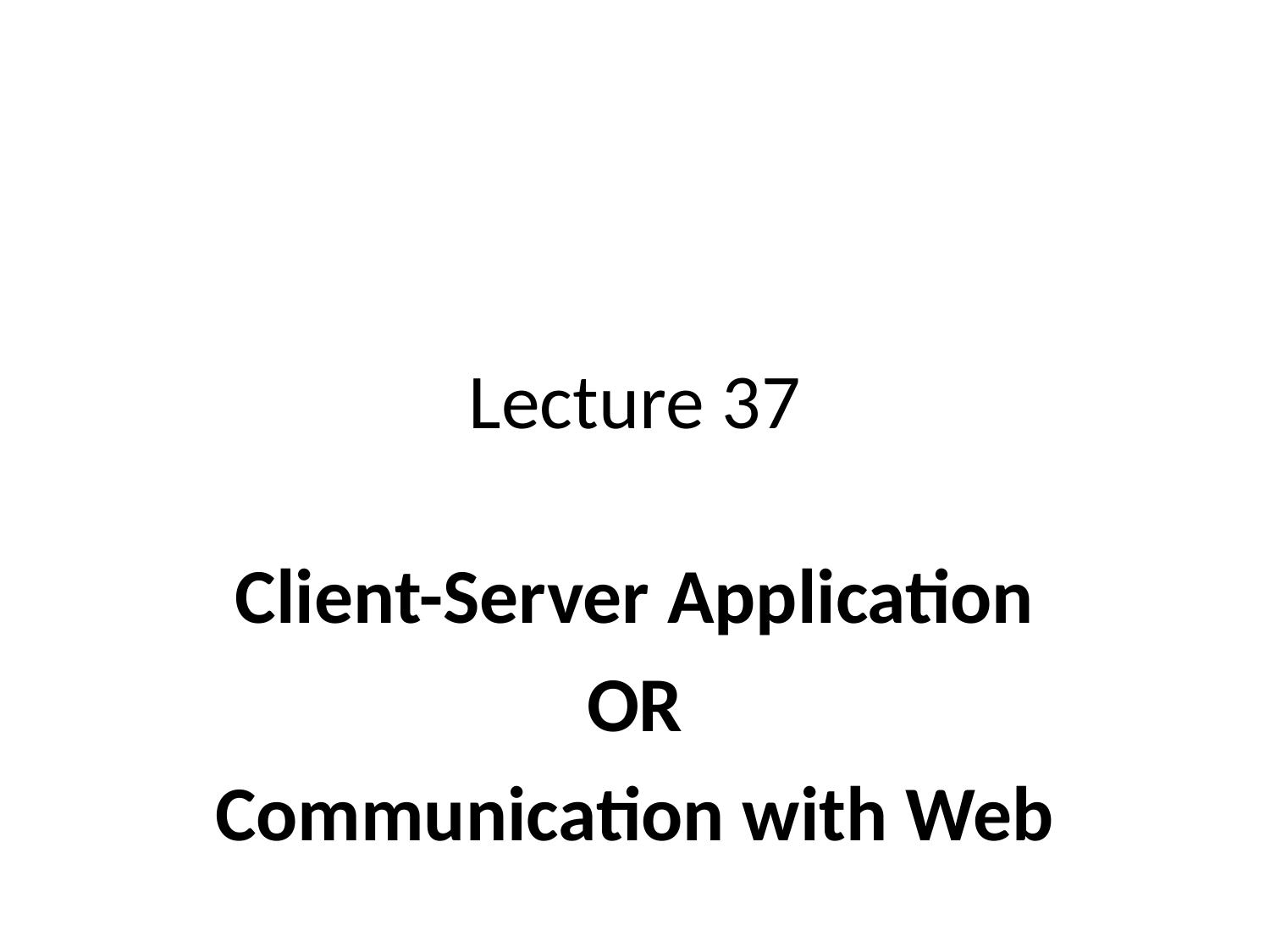

# Lecture 37
Client-Server Application
OR
Communication with Web